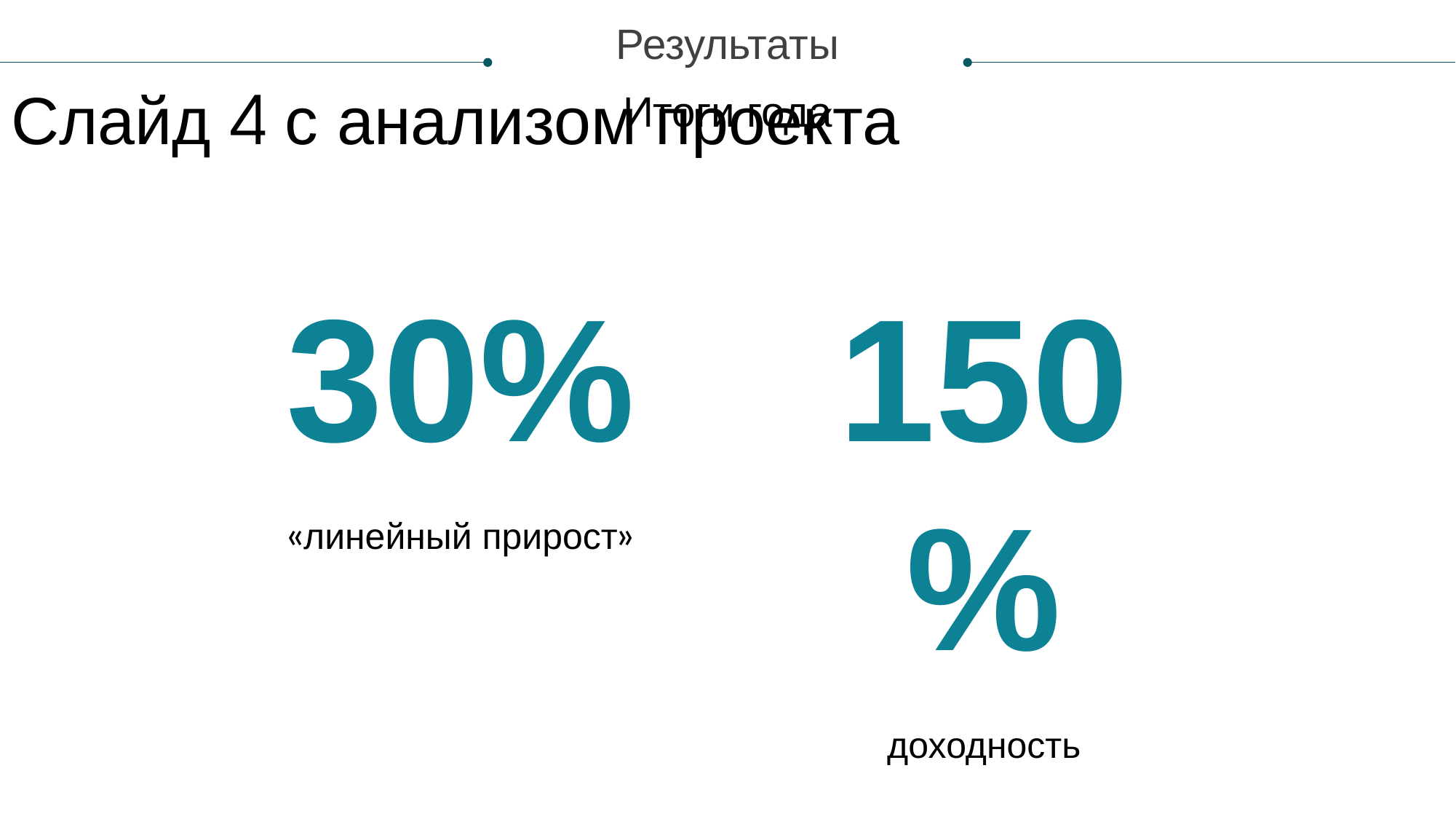

Результаты
Слайд 4 с анализом проекта
Итоги года
30%

«линейный прирост»
150%

доходность